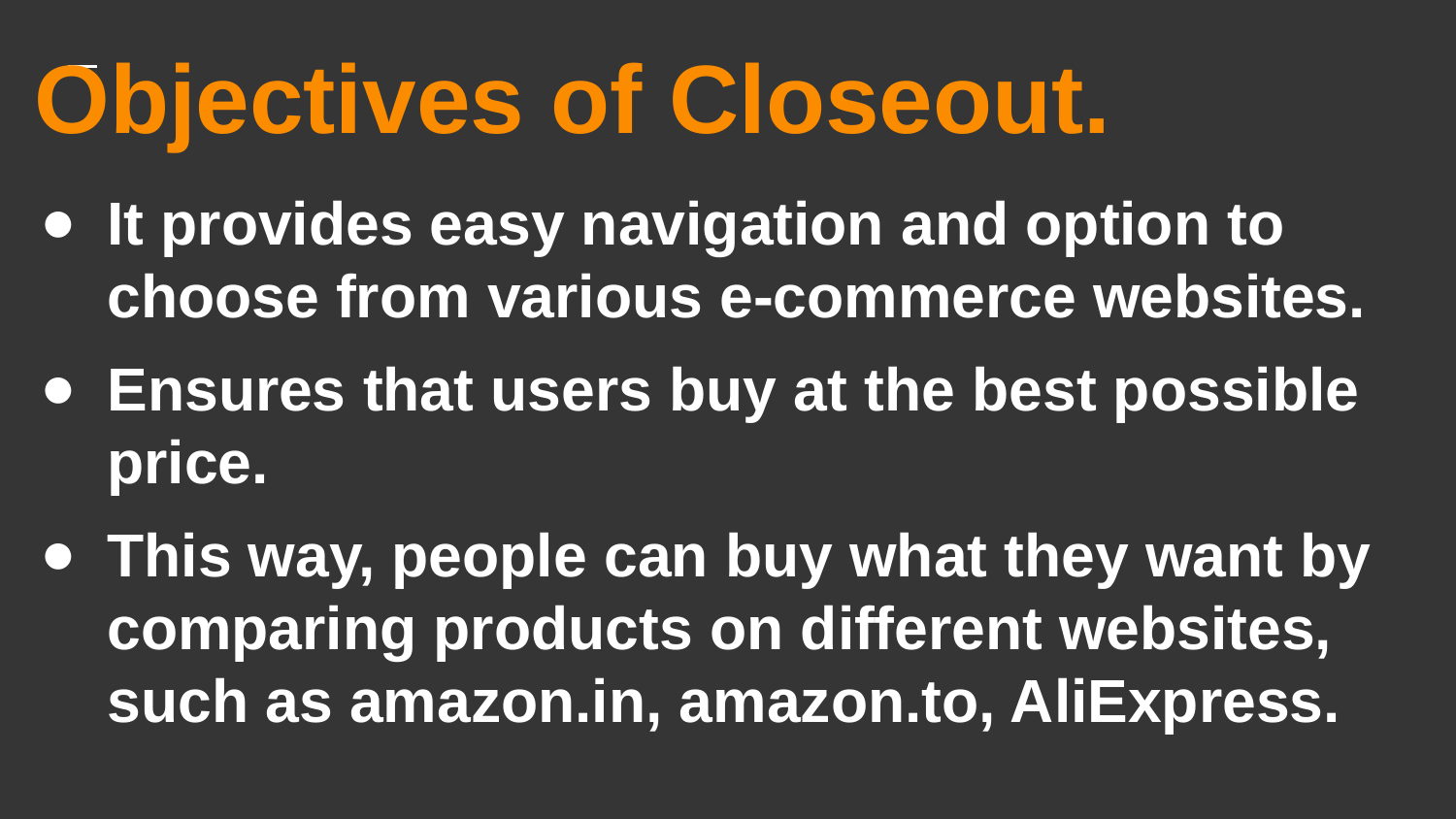

# Objectives of Closeout.
It provides easy navigation and option to choose from various e-commerce websites.
Ensures that users buy at the best possible price.
This way, people can buy what they want by comparing products on different websites, such as amazon.in, amazon.to, AliExpress.